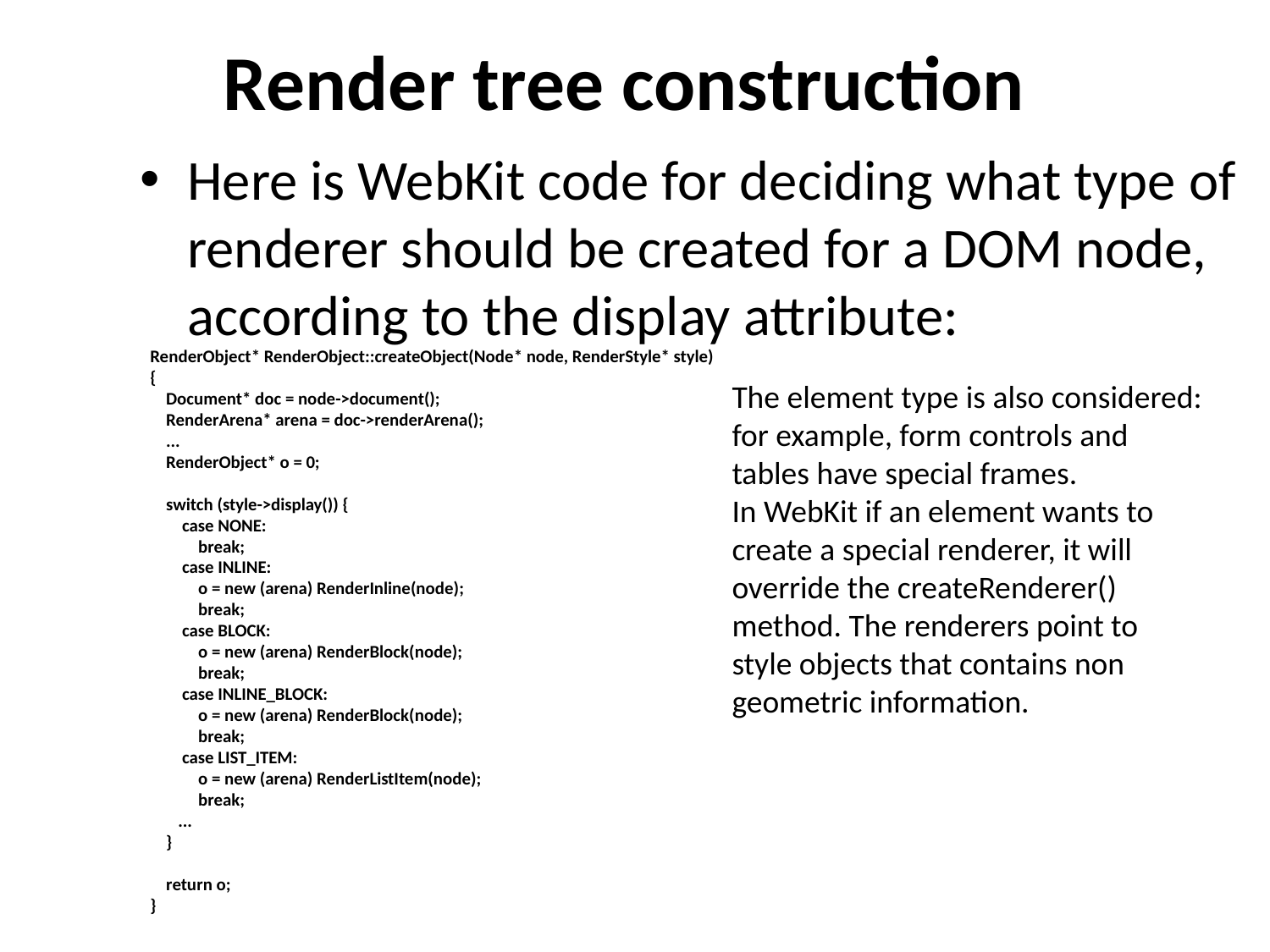

# Render tree construction
Here is WebKit code for deciding what type of renderer should be created for a DOM node, according to the display attribute:
RenderObject* RenderObject::createObject(Node* node, RenderStyle* style)
{
    Document* doc = node->document();
    RenderArena* arena = doc->renderArena();
    ...
    RenderObject* o = 0;

    switch (style->display()) {
        case NONE:
            break;
        case INLINE:
            o = new (arena) RenderInline(node);
            break;
        case BLOCK:
            o = new (arena) RenderBlock(node);
            break;
        case INLINE_BLOCK:
            o = new (arena) RenderBlock(node);
            break;
        case LIST_ITEM:
            o = new (arena) RenderListItem(node);
            break;
       ...
    }

    return o;
}
The element type is also considered: for example, form controls and tables have special frames.
In WebKit if an element wants to create a special renderer, it will override the createRenderer() method. The renderers point to style objects that contains non geometric information.